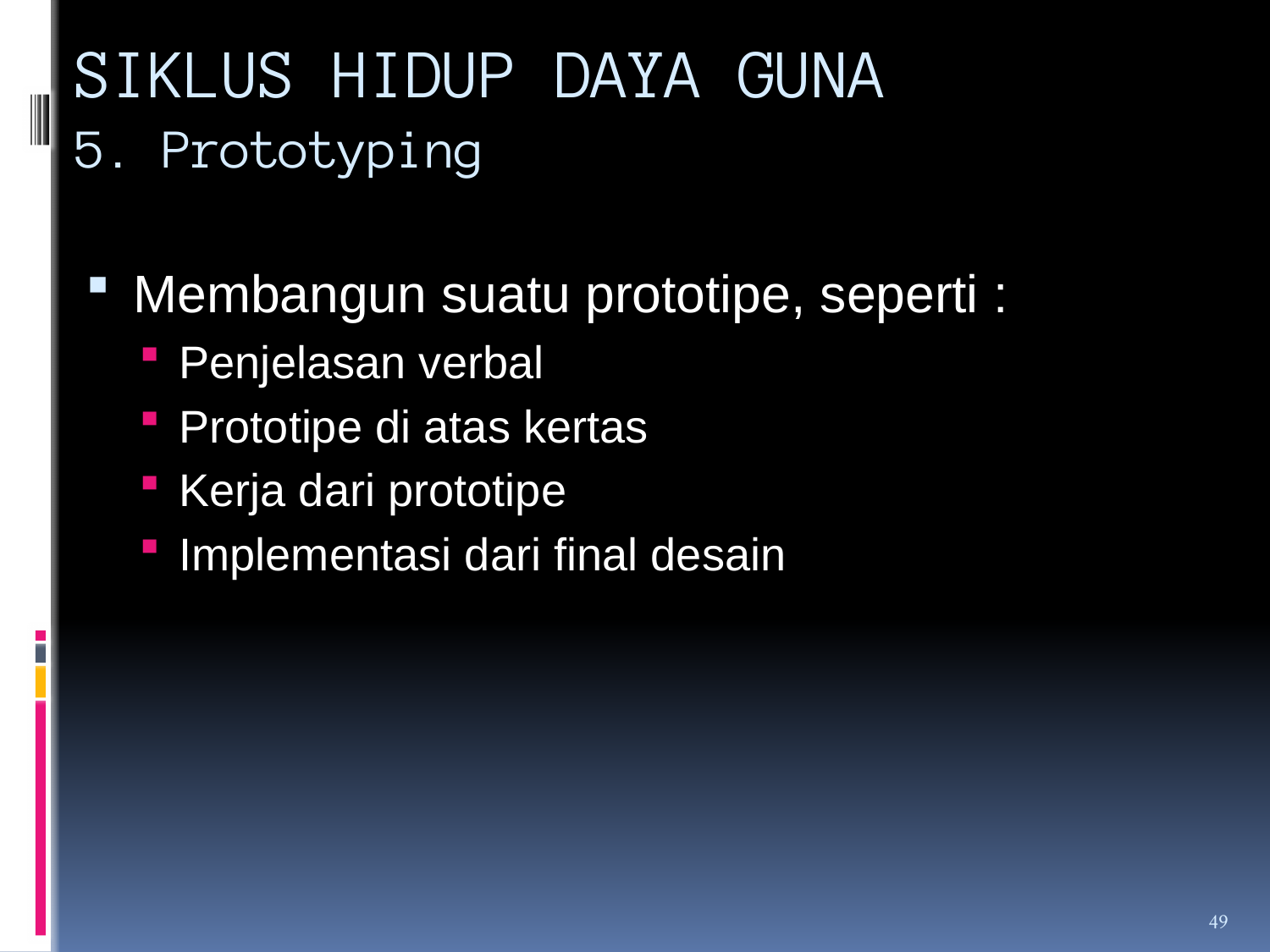

# SIKLUS HIDUP DAYA GUNA 5. Prototyping
Membangun suatu prototipe, seperti :
Penjelasan verbal
Prototipe di atas kertas
Kerja dari prototipe
Implementasi dari final desain
49